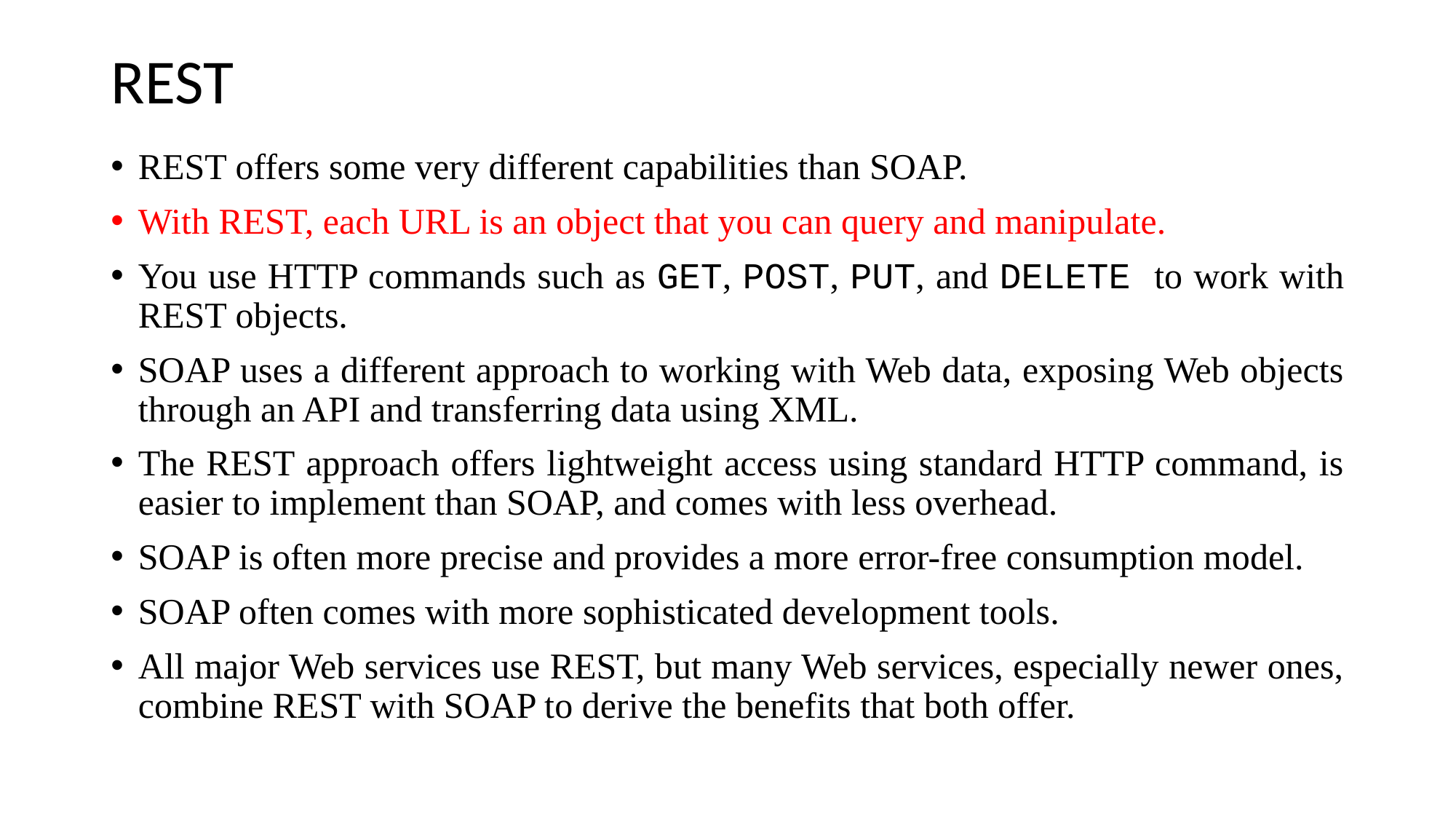

# REST
REST offers some very different capabilities than SOAP.
With REST, each URL is an object that you can query and manipulate.
You use HTTP commands such as GET, POST, PUT, and DELETE to work with REST objects.
SOAP uses a different approach to working with Web data, exposing Web objects through an API and transferring data using XML.
The REST approach offers lightweight access using standard HTTP command, is easier to implement than SOAP, and comes with less overhead.
SOAP is often more precise and provides a more error-free consumption model.
SOAP often comes with more sophisticated development tools.
All major Web services use REST, but many Web services, especially newer ones, combine REST with SOAP to derive the benefits that both offer.